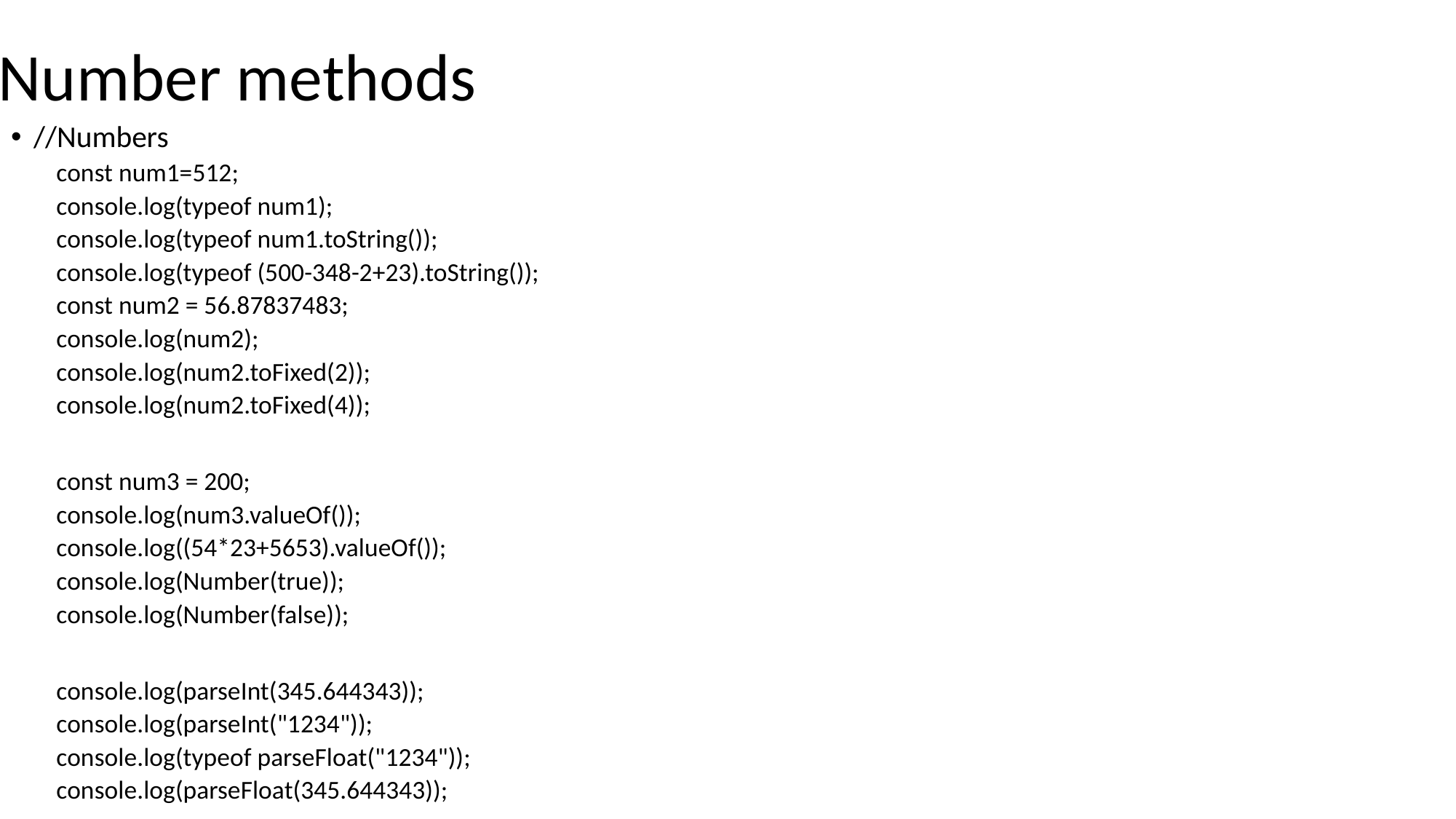

# Number methods
//Numbers
const num1=512;
console.log(typeof num1);
console.log(typeof num1.toString());
console.log(typeof (500-348-2+23).toString());
const num2 = 56.87837483;
console.log(num2);
console.log(num2.toFixed(2));
console.log(num2.toFixed(4));

const num3 = 200;
console.log(num3.valueOf());
console.log((54*23+5653).valueOf());
console.log(Number(true));
console.log(Number(false));

console.log(parseInt(345.644343));
console.log(parseInt("1234"));
console.log(typeof parseFloat("1234"));
console.log(parseFloat(345.644343));